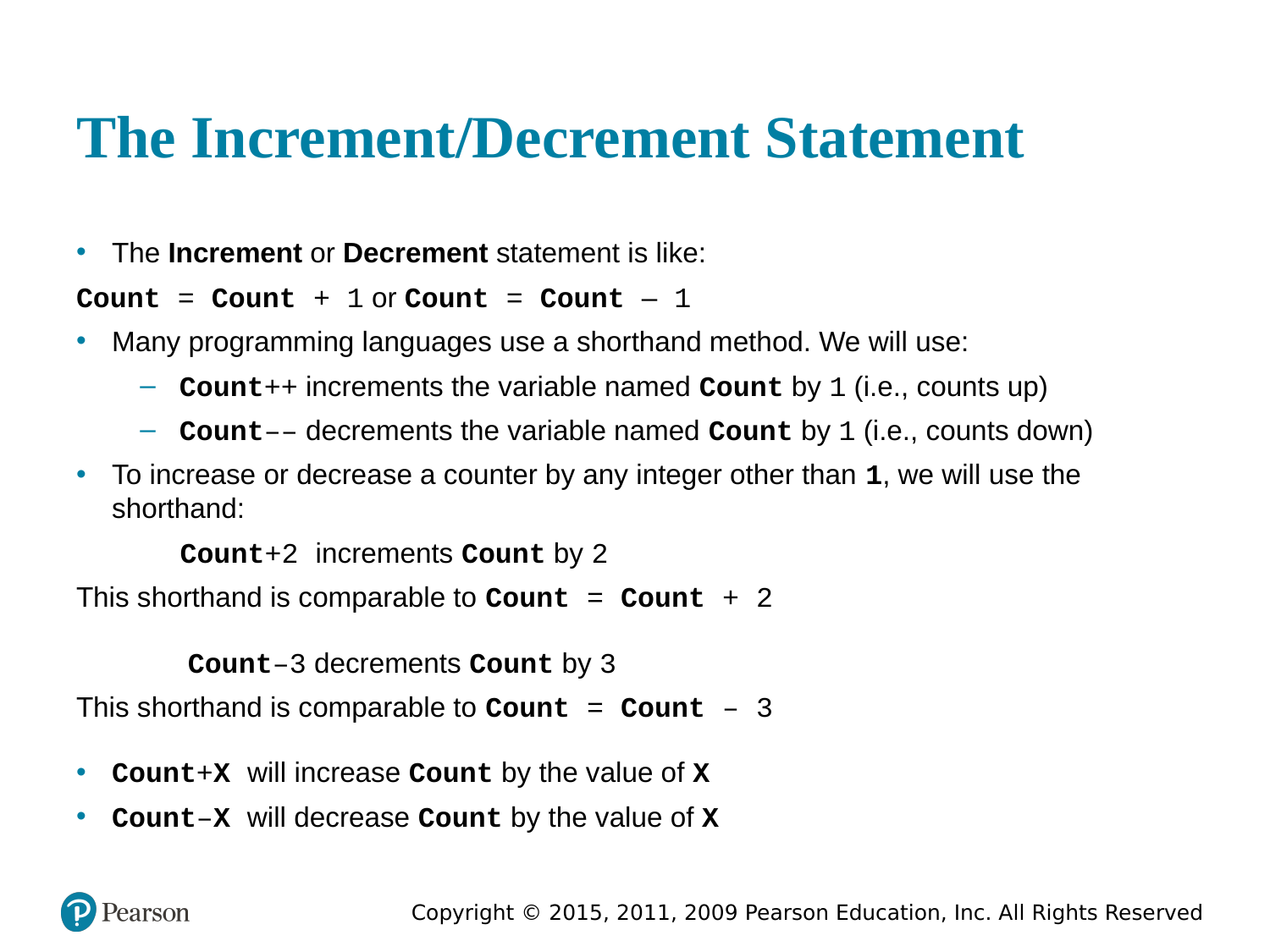

# The Increment/Decrement Statement
The Increment or Decrement statement is like:
Count = Count + 1 or Count = Count – 1
Many programming languages use a shorthand method. We will use:
Count++ increments the variable named Count by 1 (i.e., counts up)
Count–– decrements the variable named Count by 1 (i.e., counts down)
To increase or decrease a counter by any integer other than 1, we will use the shorthand:
Count+2 increments Count by 2
This shorthand is comparable to Count = Count + 2
 Count–3 decrements Count by 3
This shorthand is comparable to Count = Count – 3
Count+X will increase Count by the value of X
Count–X will decrease Count by the value of X